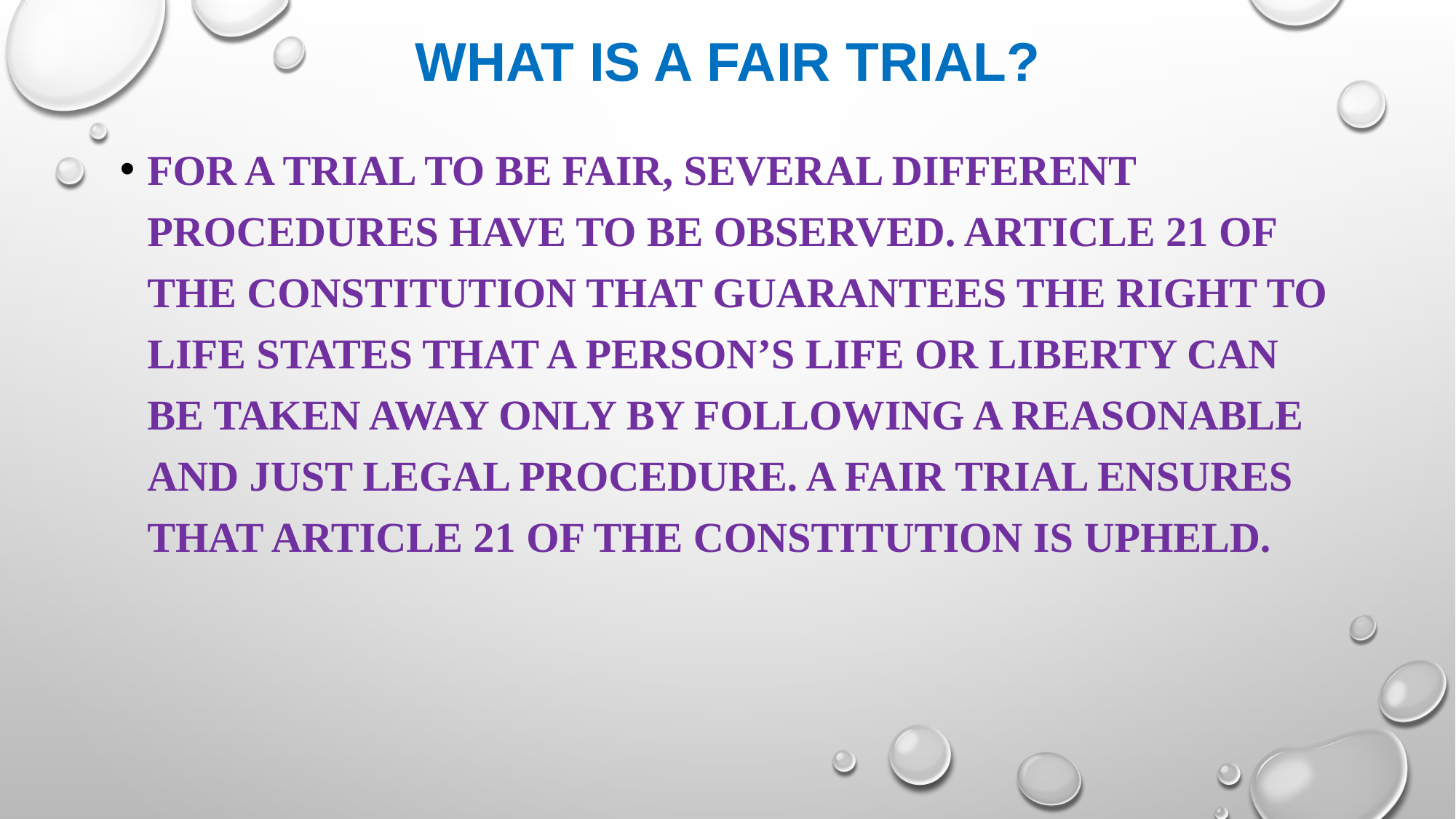

# What is a Fair Trial?
For a trial to be fair, several different procedures have to be observed. Article 21 of the Constitution that guarantees the Right to Life states that a person’s life or liberty can be taken away only by following a reasonable and just legal procedure. A fair trial ensures that Article 21 of the Constitution is upheld.